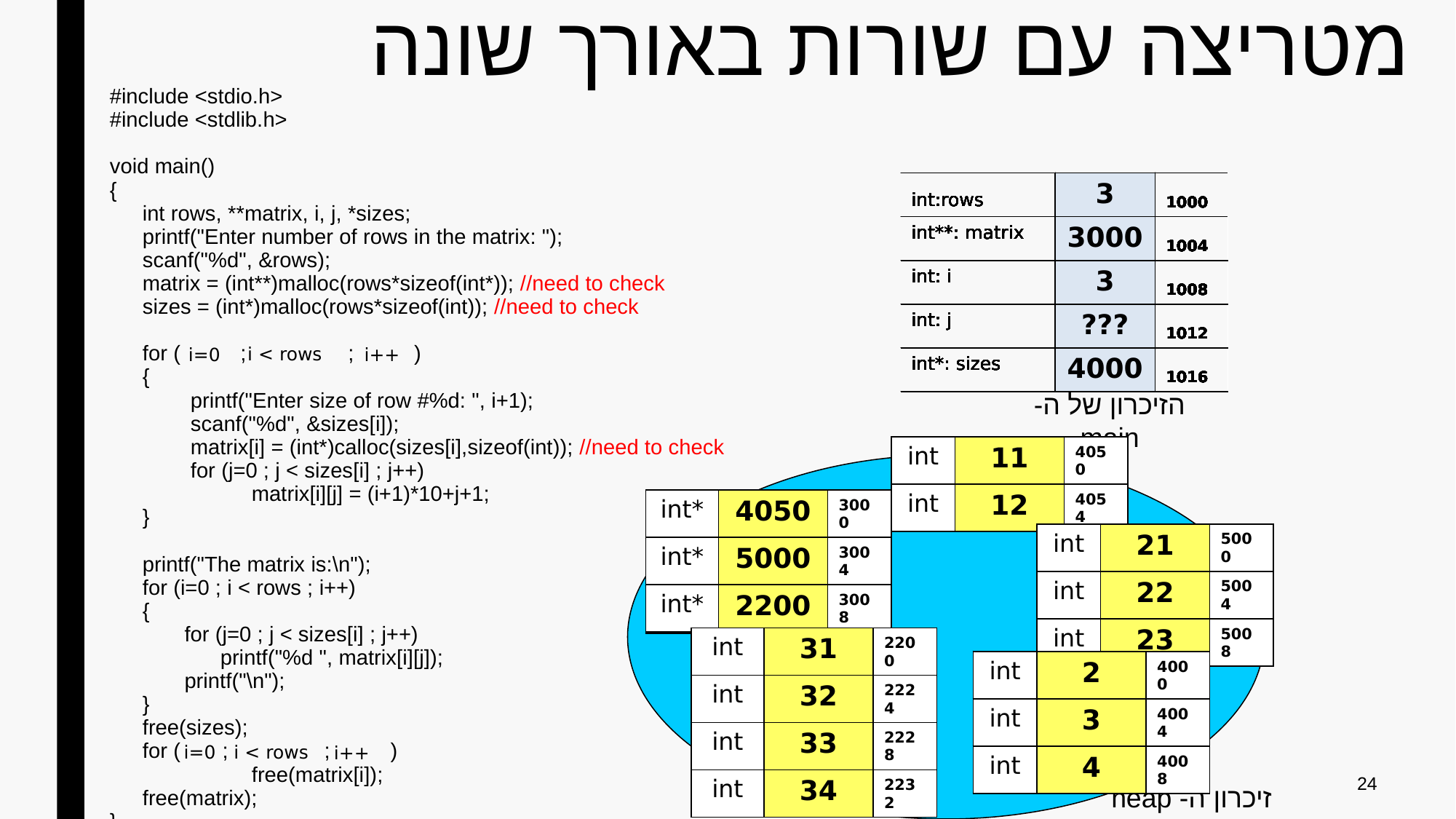

# מטריצה עם שורות באורך שונה
#include <stdio.h>
#include <stdlib.h>

void main()
{
	int rows, **matrix, i, j, *sizes;
	printf("Enter number of rows in the matrix: ");
	scanf("%d", &rows);
	matrix = (int**)malloc(rows*sizeof(int*)); //need to check
	sizes = (int*)malloc(rows*sizeof(int)); //need to check

	for (          ;                 ;          )
	{
	        printf("Enter size of row #%d: ", i+1);
	        scanf("%d", &sizes[i]);
	        matrix[i] = (int*)calloc(sizes[i],sizeof(int)); //need to check
	        for (j=0 ; j < sizes[i] ; j++)
		matrix[i][j] = (i+1)*10+j+1;
	}

	printf("The matrix is:\n");
	for (i=0 ; i < rows ; i++)
	{
	       for (j=0 ; j < sizes[i] ; j++)
	             printf("%d ", matrix[i][j]);
	       printf("\n");
	}
	free(sizes);
	for (       ;                ;          )
		free(matrix[i]);
	free(matrix);
}
| int:rows | ??? | 1000 |
| --- | --- | --- |
| int\*\*: matrix | ??? | 1004 |
| int: i | ??? | 1008 |
| int: j | ??? | 1012 |
| int\*: sizes | ??? | 1016 |
| int:rows | 3 | 1000 |
| --- | --- | --- |
| int\*\*: matrix | ??? | 1004 |
| int: i | ??? | 1008 |
| int: j | ??? | 1012 |
| int\*: sizes | ??? | 1016 |
| int:rows | 3 | 1000 |
| --- | --- | --- |
| int\*\*: matrix | 3000 | 1004 |
| int: i | ??? | 1008 |
| int: j | ??? | 1012 |
| int\*: sizes | ??? | 1016 |
| int:rows | 3 | 1000 |
| --- | --- | --- |
| int\*\*: matrix | 3000 | 1004 |
| int: i | ??? | 1008 |
| int: j | ??? | 1012 |
| int\*: sizes | 4000 | 1016 |
| int:rows | 3 | 1000 |
| --- | --- | --- |
| int\*\*: matrix | 3000 | 1004 |
| int: i | 0 | 1008 |
| int: j | ??? | 1012 |
| int\*: sizes | 4000 | 1016 |
| int:rows | 3 | 1000 |
| --- | --- | --- |
| int\*\*: matrix | 3000 | 1004 |
| int: i | 1 | 1008 |
| int: j | ??? | 1012 |
| int\*: sizes | 4000 | 1016 |
| int:rows | 3 | 1000 |
| --- | --- | --- |
| int\*\*: matrix | 3000 | 1004 |
| int: i | 2 | 1008 |
| int: j | ??? | 1012 |
| int\*: sizes | 4000 | 1016 |
| int:rows | 3 | 1000 |
| --- | --- | --- |
| int\*\*: matrix | 3000 | 1004 |
| int: i | 3 | 1008 |
| int: j | ??? | 1012 |
| int\*: sizes | 4000 | 1016 |
| int:rows | 3 | 1000 |
| --- | --- | --- |
| int\*\*: matrix | 3000 | 1004 |
| int: i | 0 | 1008 |
| int: j | ??? | 1012 |
| int\*: sizes | 4000 | 1016 |
| int:rows | 3 | 1000 |
| --- | --- | --- |
| int\*\*: matrix | 3000 | 1004 |
| int: i | 1 | 1008 |
| int: j | ??? | 1012 |
| int\*: sizes | 4000 | 1016 |
| int:rows | 3 | 1000 |
| --- | --- | --- |
| int\*\*: matrix | 3000 | 1004 |
| int: i | 2 | 1008 |
| int: j | ??? | 1012 |
| int\*: sizes | 4000 | 1016 |
| int:rows | 3 | 1000 |
| --- | --- | --- |
| int\*\*: matrix | 3000 | 1004 |
| int: i | 3 | 1008 |
| int: j | ??? | 1012 |
| int\*: sizes | 4000 | 1016 |
i < rows
i=0
i++
הזיכרון של ה- main
| int | 0 | 4050 |
| --- | --- | --- |
| int | 0 | 4054 |
| int | 11 | 4050 |
| --- | --- | --- |
| int | 12 | 4054 |

| int\* | 4050 | 3000 |
| --- | --- | --- |
| int\* | 5000 | 3004 |
| int\* | 2200 | 3008 |
| int\* | ??? | 3000 |
| --- | --- | --- |
| int\* | ??? | 3004 |
| int\* | ??? | 3008 |
| int\* | 4050 | 3000 |
| --- | --- | --- |
| int\* | ??? | 3004 |
| int\* | ??? | 3008 |
| int\* | 4050 | 3000 |
| --- | --- | --- |
| int\* | 5000 | 3004 |
| int\* | ??? | 3008 |
| int | 0 | 5000 |
| --- | --- | --- |
| int | 0 | 5004 |
| int | 0 | 5008 |
| int | 21 | 5000 |
| --- | --- | --- |
| int | 22 | 5004 |
| int | 23 | 5008 |
| int | 0 | 2200 |
| --- | --- | --- |
| int | 0 | 2224 |
| int | 0 | 2228 |
| int | 0 | 2232 |
| int | 31 | 2200 |
| --- | --- | --- |
| int | 32 | 2224 |
| int | 33 | 2228 |
| int | 34 | 2232 |
| int | ??? | 4000 |
| --- | --- | --- |
| int | ??? | 4004 |
| int | ??? | 4008 |
| int | 2 | 4000 |
| --- | --- | --- |
| int | ??? | 4004 |
| int | ??? | 4008 |
| int | 2 | 4000 |
| --- | --- | --- |
| int | 3 | 4004 |
| int | ??? | 4008 |
| int | 2 | 4000 |
| --- | --- | --- |
| int | 3 | 4004 |
| int | 4 | 4008 |
i=0
i < rows
i++
24
זיכרון ה- heap